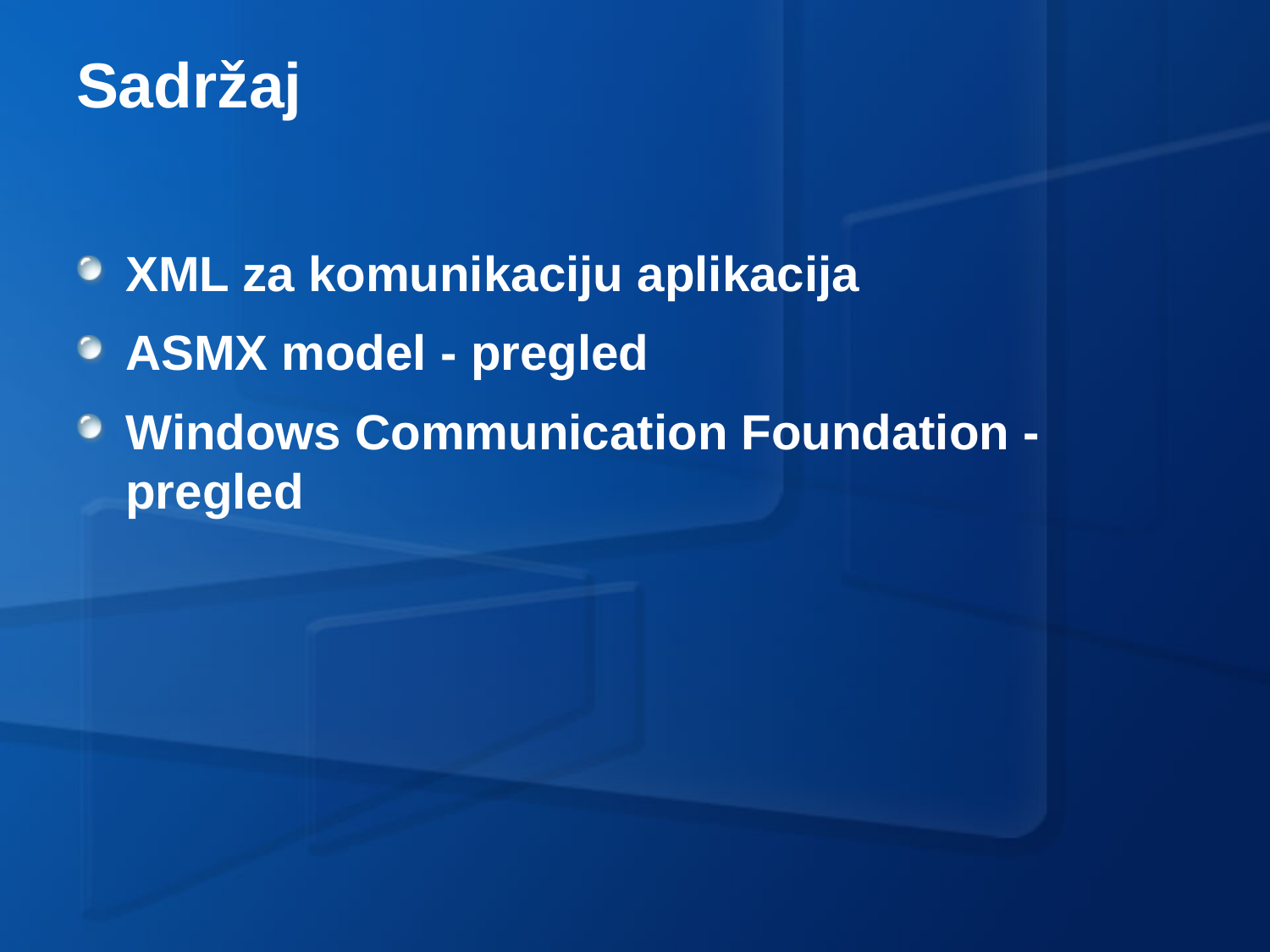

# Sadržaj
XML za komunikaciju aplikacija
ASMX model - pregled
Windows Communication Foundation - pregled